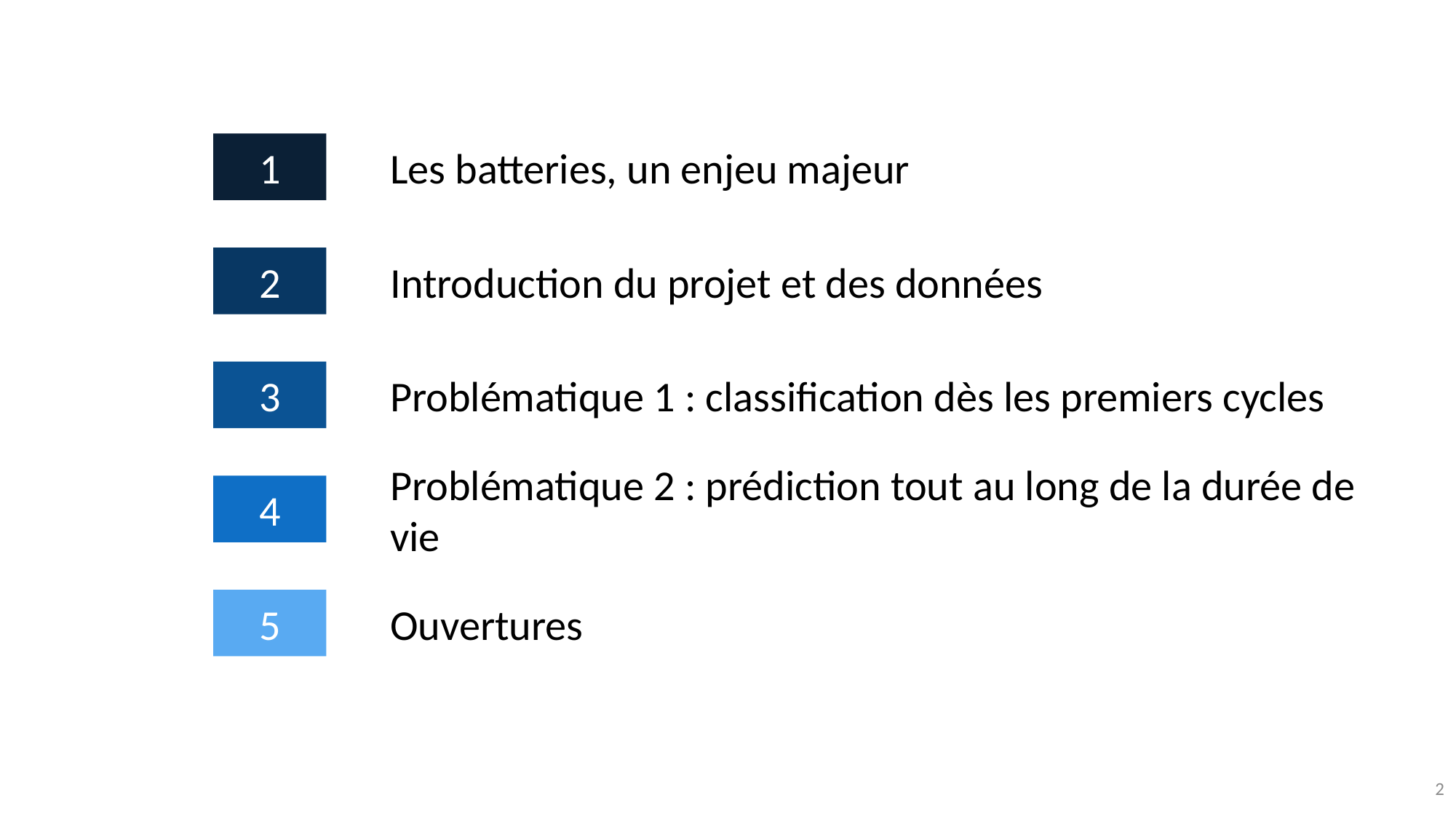

1
Les batteries, un enjeu majeur
2
Introduction du projet et des données
3
Problématique 1 : classification dès les premiers cycles
4
Problématique 2 : prédiction tout au long de la durée de vie
5
Ouvertures
2